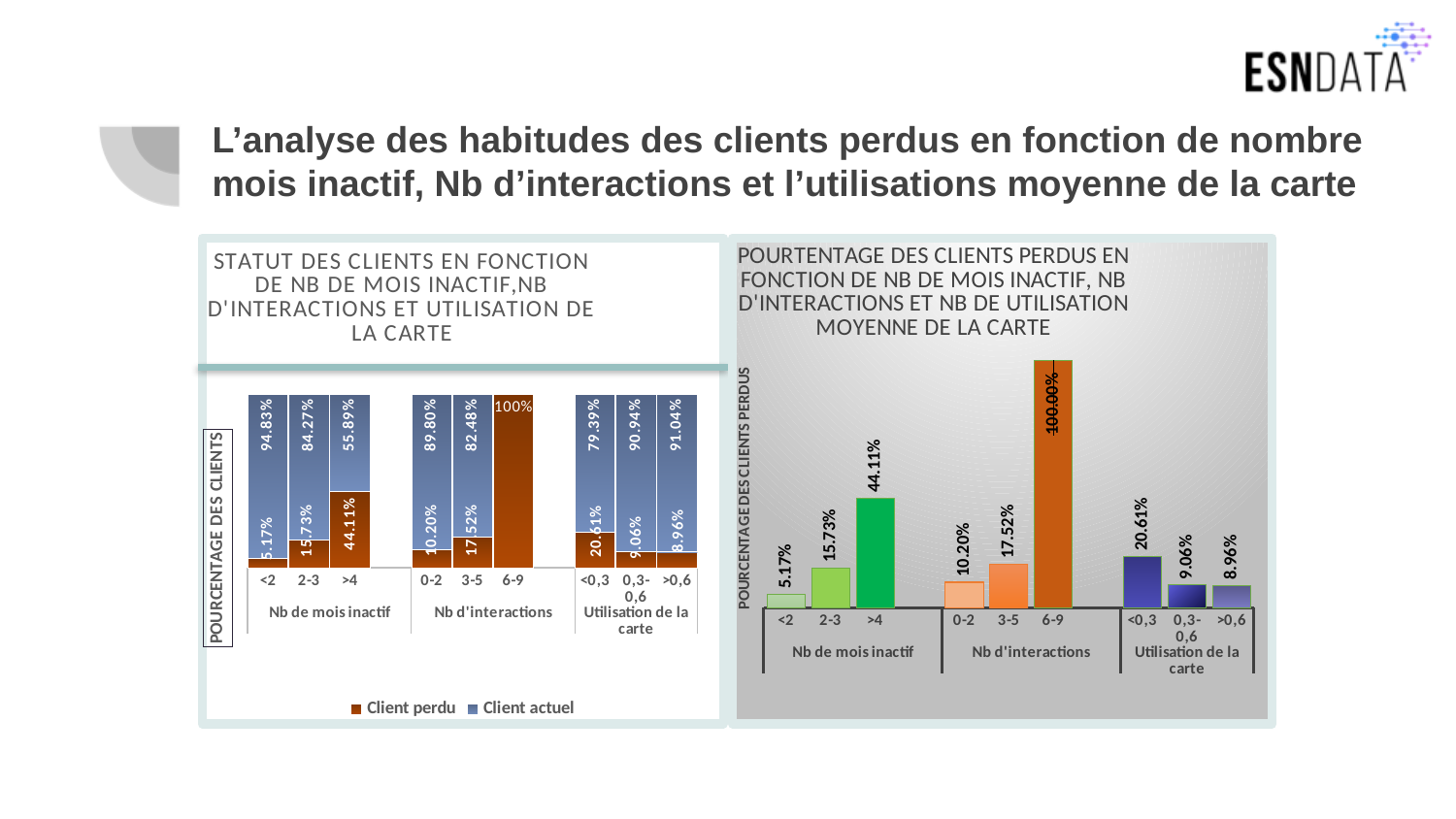

# L’analyse des habitudes des clients perdus en fonction de nombre mois inactif, Nb d’interactions et l’utilisations moyenne de la carte

### Chart: STATUT DES CLIENTS EN FONCTION DE NB DE MOIS INACTIF,NB D'INTERACTIONS ET UTILISATION DE LA CARTE

| Category | Client perdu | Client actuel |
|---|---|---|
| <2 | 0.05172413793103448 | 0.9482758620689655 |
| 2-3 | 0.15730500582072177 | 0.8426949941792782 |
| >4 | 0.44108761329305135 | 0.5589123867069486 |
|  | None | None |
| 0-2 | 0.102048780487805 | 0.8979512195121951 |
| 3-5 | 0.17518557794273595 | 0.8248144220572641 |
| 6-9 | 1.0 | 0.0 |
|  | None | None |
| <0,3 | 0.20605187319884727 | 0.7939481268011528 |
| 0,3-0,6 | 0.09056886227544911 | 0.9094311377245509 |
| >0,6 | 0.08958742632612966 | 0.9104125736738703 |

### Chart: POURTENTAGE DES CLIENTS PERDUS EN FONCTION DE NB DE MOIS INACTIF, NB D'INTERACTIONS ET NB DE UTILISATION MOYENNE DE LA CARTE

| Category |  |
|---|---|
| <2 | 0.05172413793103448 |
| 2-3 | 0.15730500582072177 |
| >4 | 0.44108761329305135 |
|  | None |
| 0-2 | 0.102048780487805 |
| 3-5 | 0.17518557794273595 |
| 6-9 | 1.0 |
|  | None |
| <0,3 | 0.20605187319884727 |
| 0,3-0,6 | 0.09056886227544911 |
| >0,6 | 0.08958742632612966 |